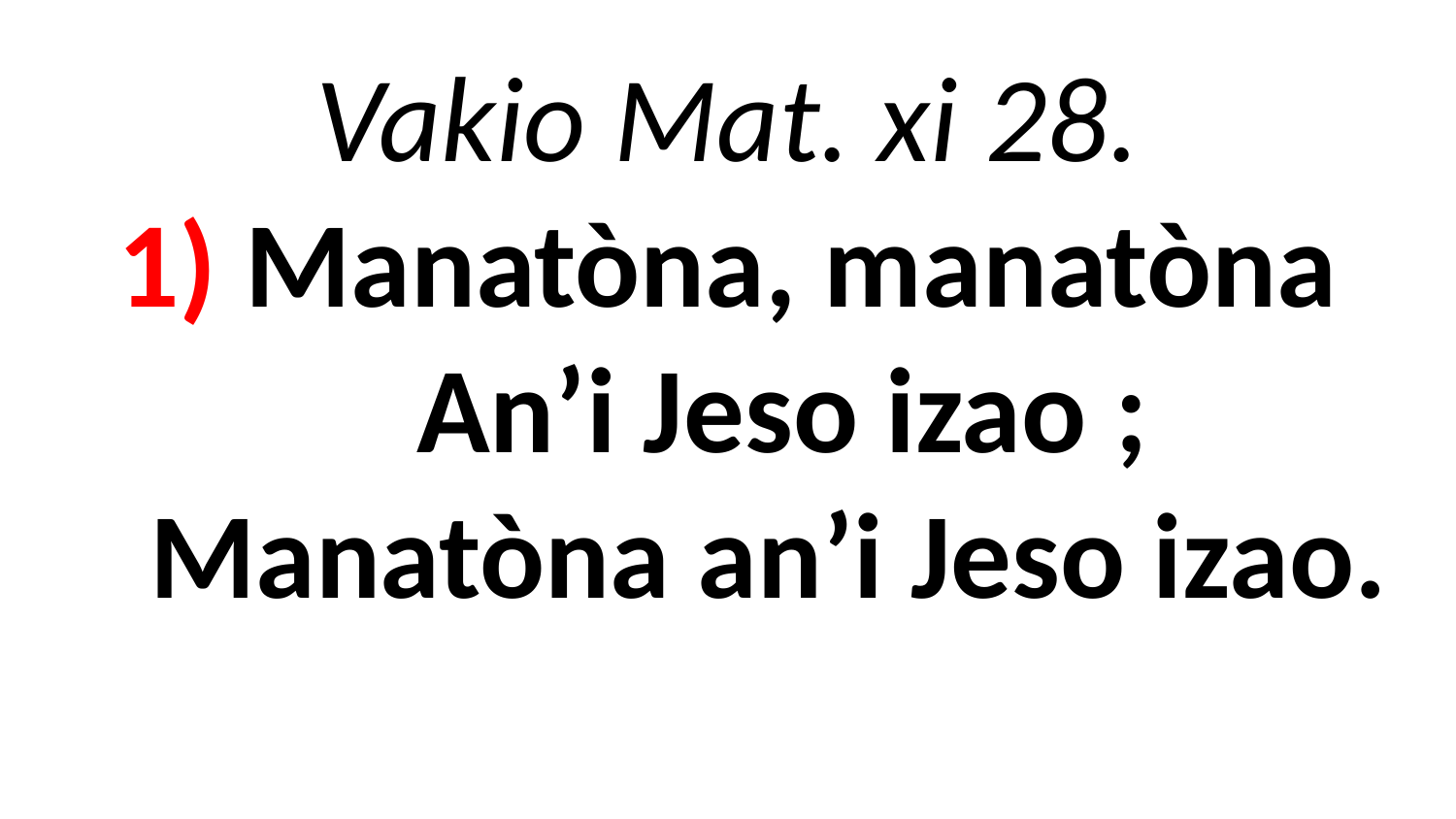

# Vakio Mat. xi 28. 1) Manatòna, manatòna An’i Jeso izao ; Manatòna an’i Jeso izao.